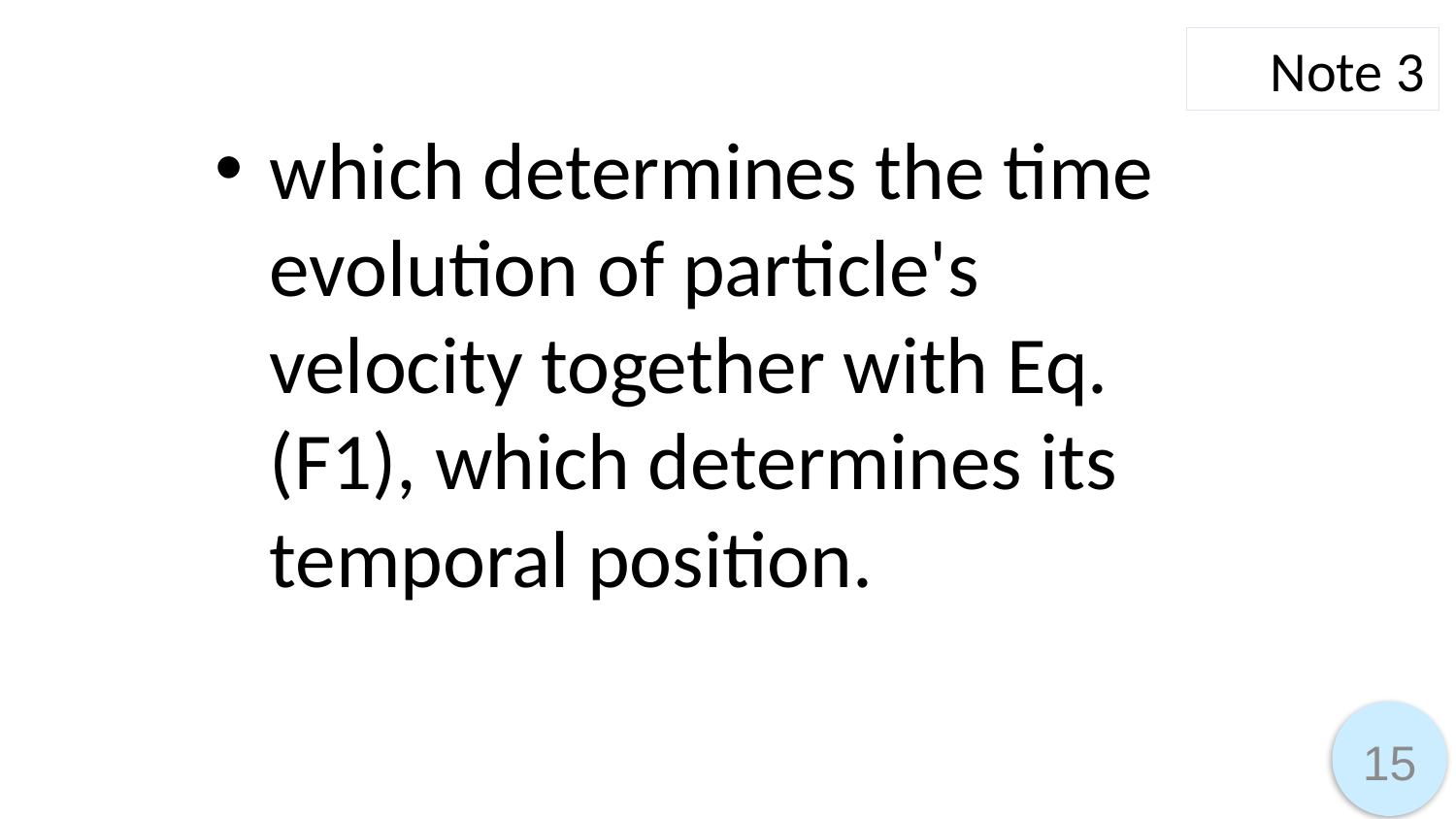

Note 3
which determines the time evolution of particle's velocity together with Eq.(F1), which determines its temporal position.
15